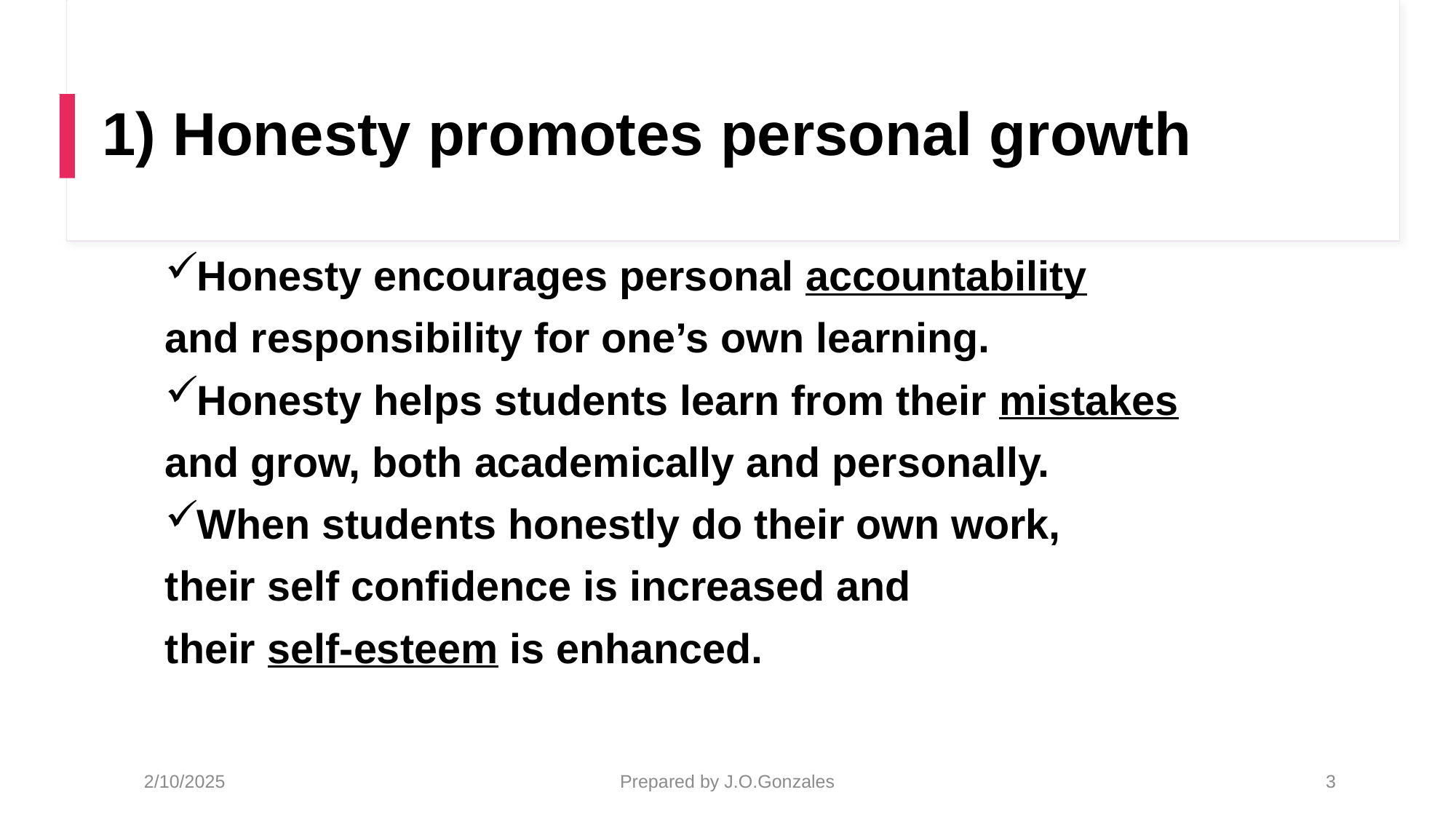

# 1) Honesty promotes personal growth
Honesty encourages personal accountability
	and responsibility for one’s own learning.
Honesty helps students learn from their mistakes
	and grow, both academically and personally.
When students honestly do their own work,
	their self confidence is increased and
	their self-esteem is enhanced.
2/10/2025
Prepared by J.O.Gonzales
3